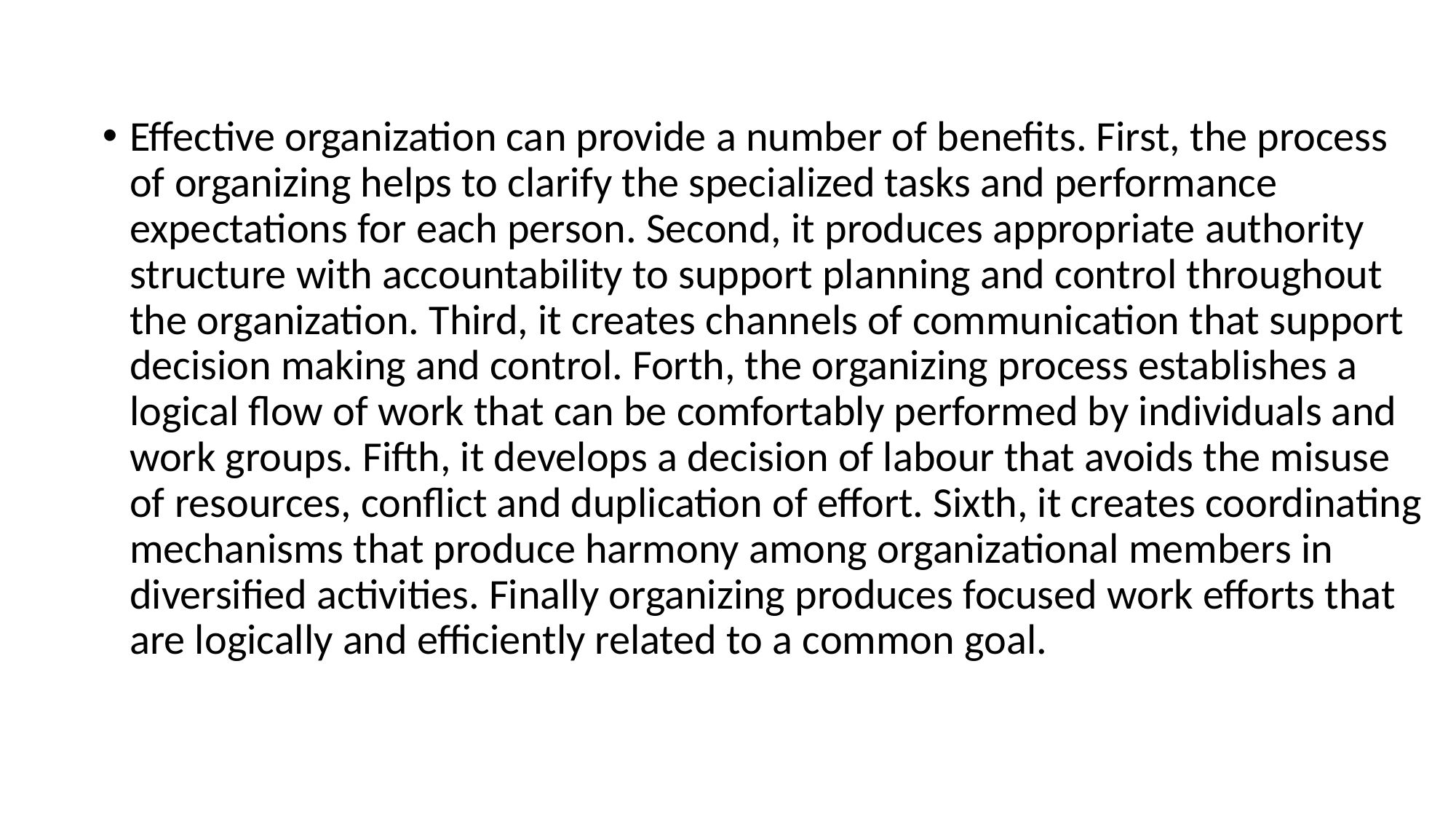

#
Effective organization can provide a number of benefits. First, the process of organizing helps to clarify the specialized tasks and performance expectations for each person. Second, it produces appropriate authority structure with accountability to support planning and control throughout the organization. Third, it creates channels of communication that support decision making and control. Forth, the organizing process establishes a logical flow of work that can be comfortably performed by individuals and work groups. Fifth, it develops a decision of labour that avoids the misuse of resources, conflict and duplication of effort. Sixth, it creates coordinating mechanisms that produce harmony among organizational members in diversified activities. Finally organizing produces focused work efforts that are logically and efficiently related to a common goal.